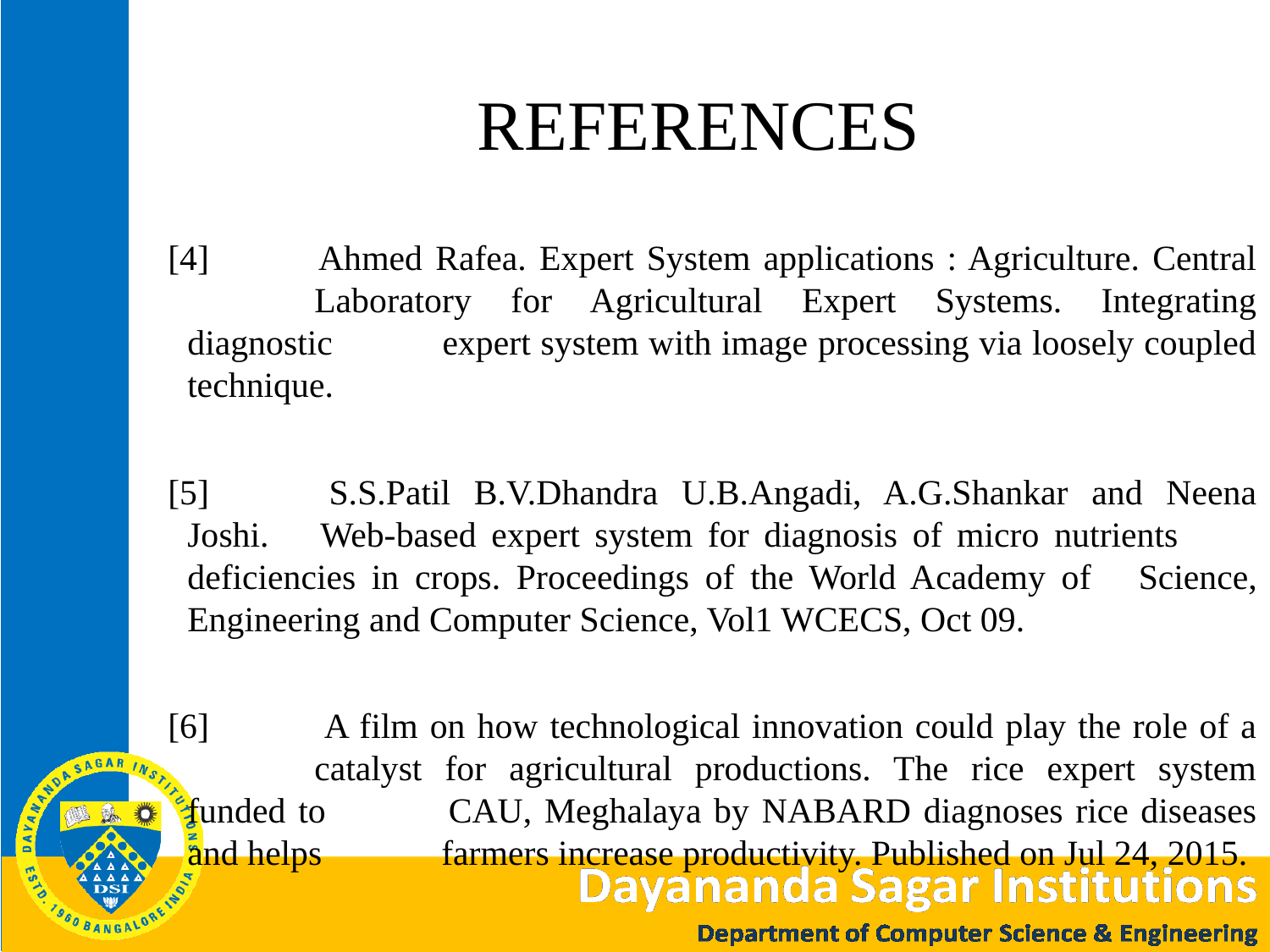

# REFERENCES
[4] 	Ahmed Rafea. Expert System applications : Agriculture. Central 	Laboratory for Agricultural Expert Systems. Integrating diagnostic 	expert system with image processing via loosely coupled technique.

[5] 	S.S.Patil B.V.Dhandra U.B.Angadi, A.G.Shankar and Neena Joshi. 	Web-based expert system for diagnosis of micro nutrients 	deficiencies in crops. Proceedings of the World Academy of 	Science, Engineering and Computer Science, Vol1 WCECS, Oct 09.

[6]	 A film on how technological innovation could play the role of a 	catalyst for agricultural productions. The rice expert system funded to 	CAU, Meghalaya by NABARD diagnoses rice diseases and helps 	farmers increase productivity. Published on Jul 24, 2015.